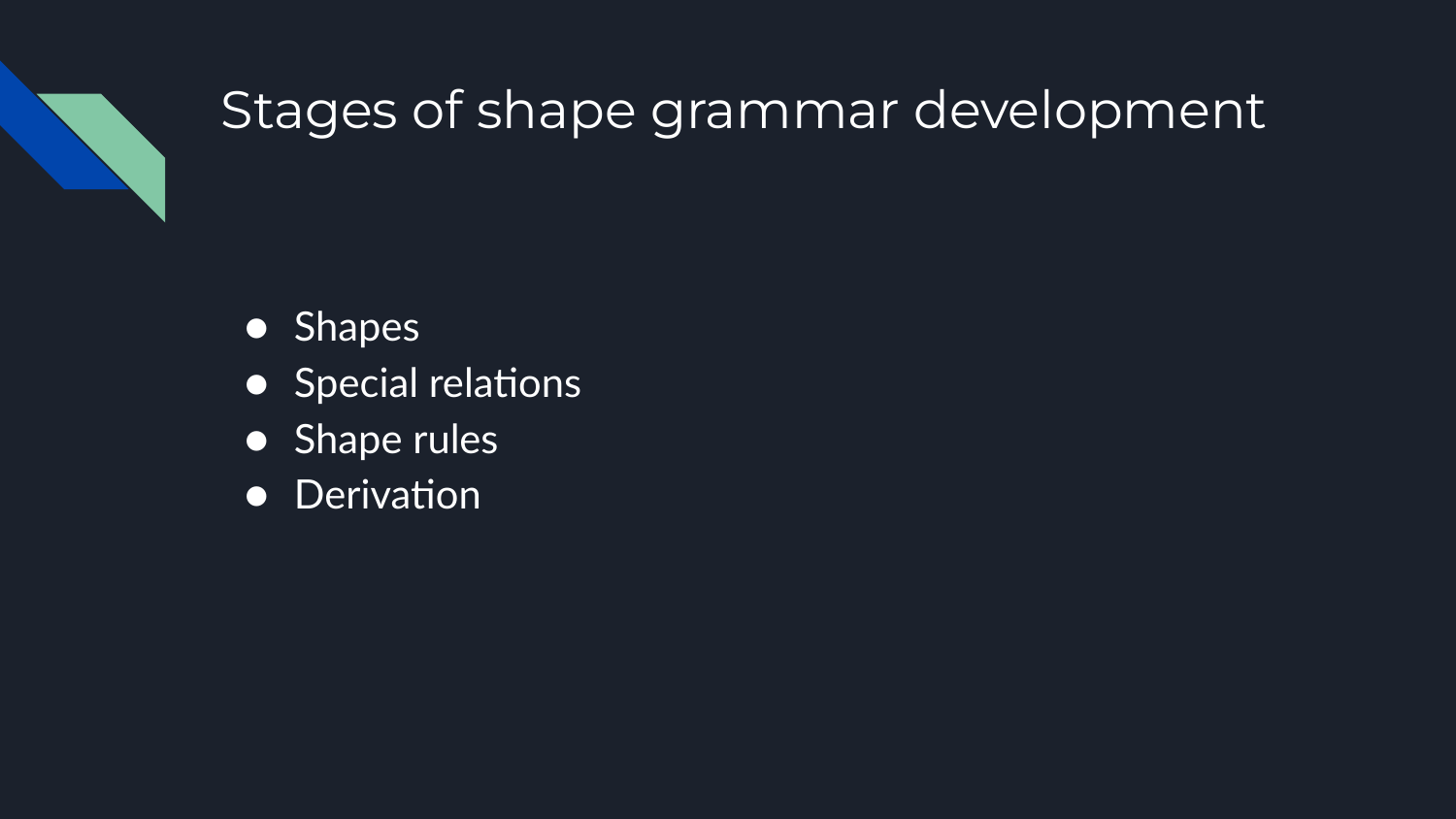

# Stages of shape grammar development
Shapes
Special relations
Shape rules
Derivation